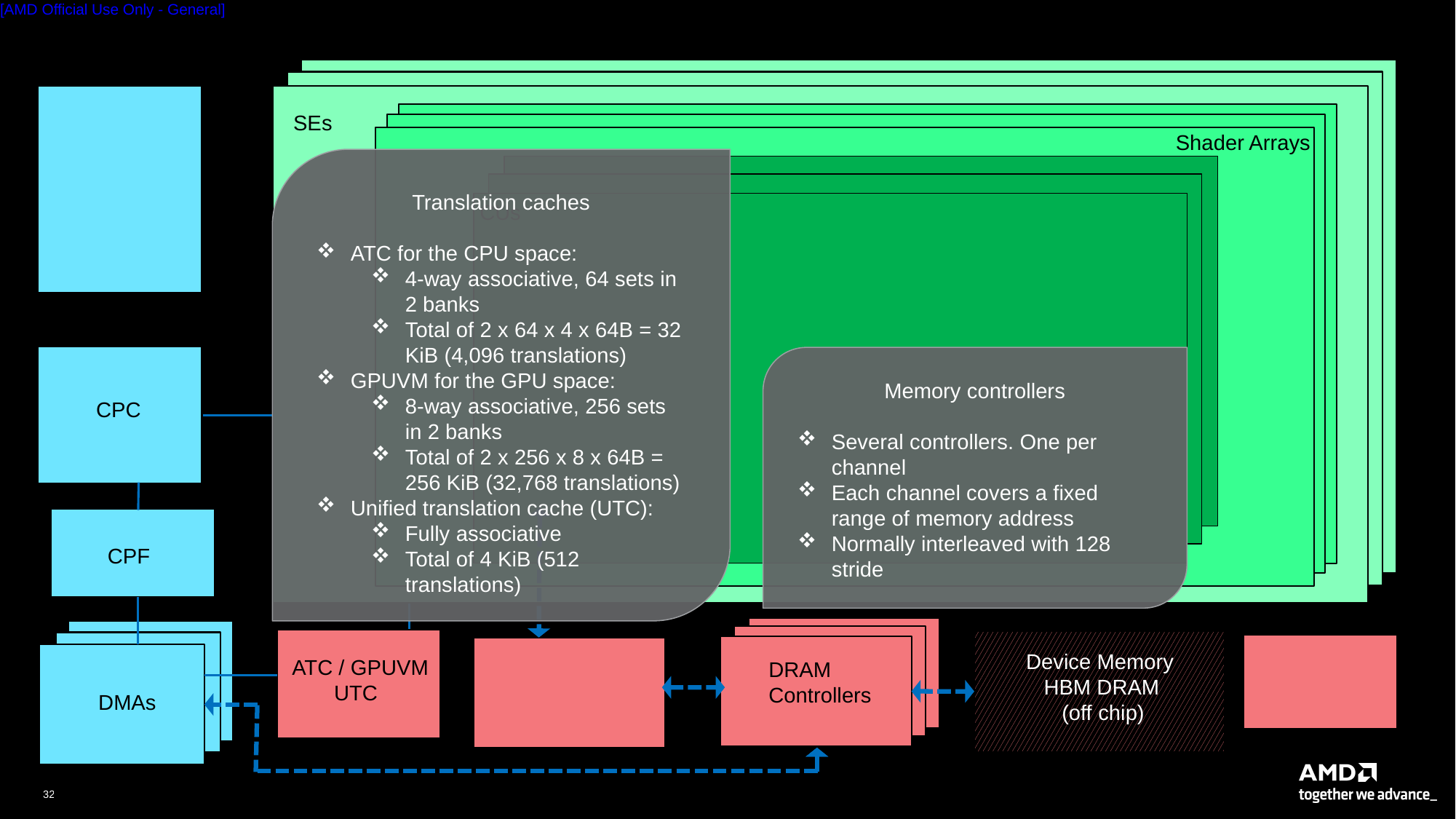

SEs
Shader Arrays
Translation caches

ATC for the CPU space:
4-way associative, 64 sets in 2 banks
Total of 2 x 64 x 4 x 64B = 32 KiB (4,096 translations)
GPUVM for the GPU space:
8-way associative, 256 sets in 2 banks
Total of 2 x 256 x 8 x 64B = 256 KiB (32,768 translations)
Unified translation cache (UTC):
Fully associative
Total of 4 KiB (512 translations)

CUs

Memory controllers

Several controllers. One per channel
Each channel covers a fixed range of memory address
Normally interleaved with 128 stride

CPC

CP
CPF

Device Memory
   HBM DRAM
      (off chip)
ATC / GPUVM
       UTC
DRAM
Controllers
SRAM memory buffers hierarchy
          (on chip)
TCCs
DMAs